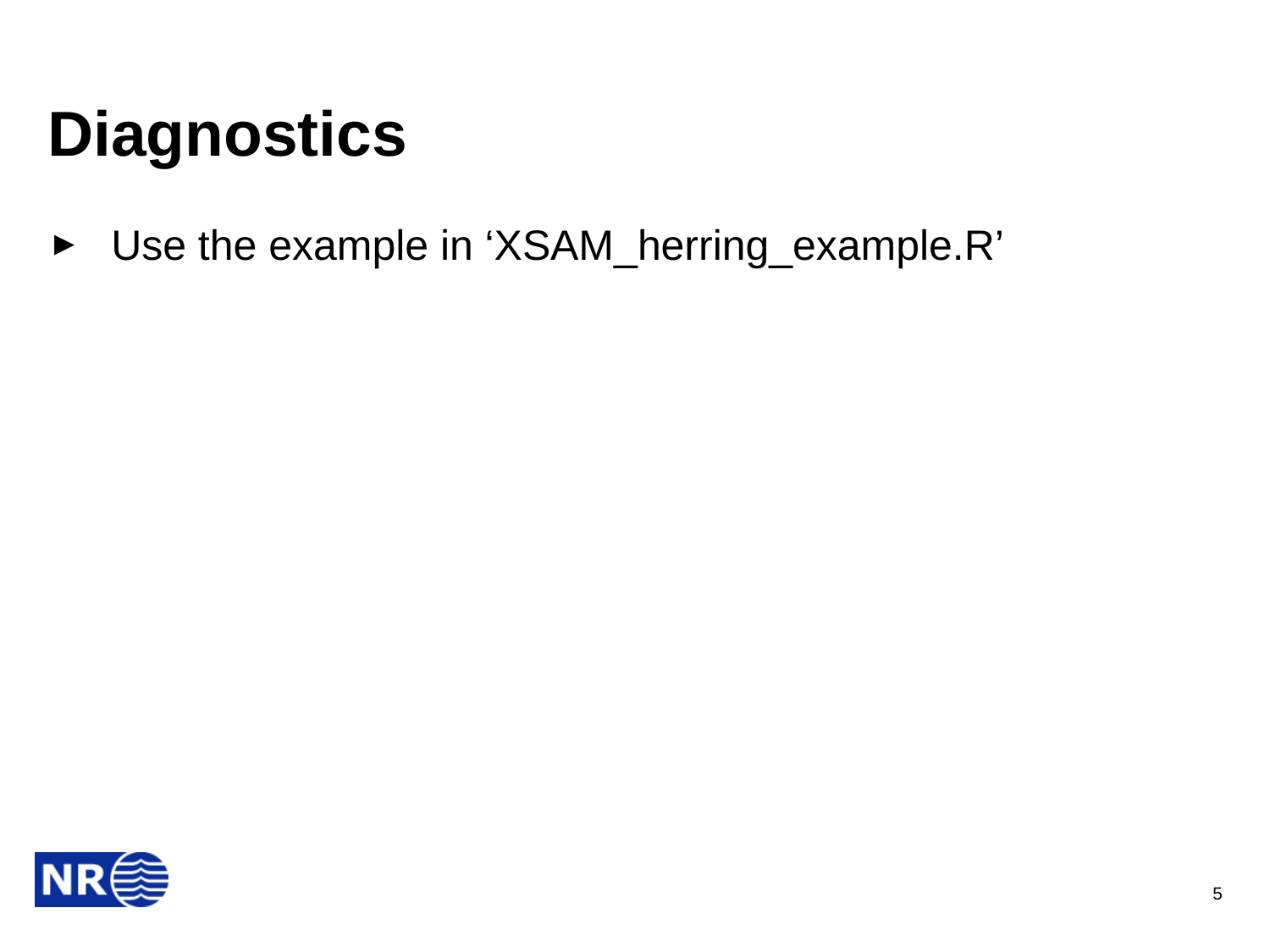

# Diagnostics
Use the example in ‘XSAM_herring_example.R’
5